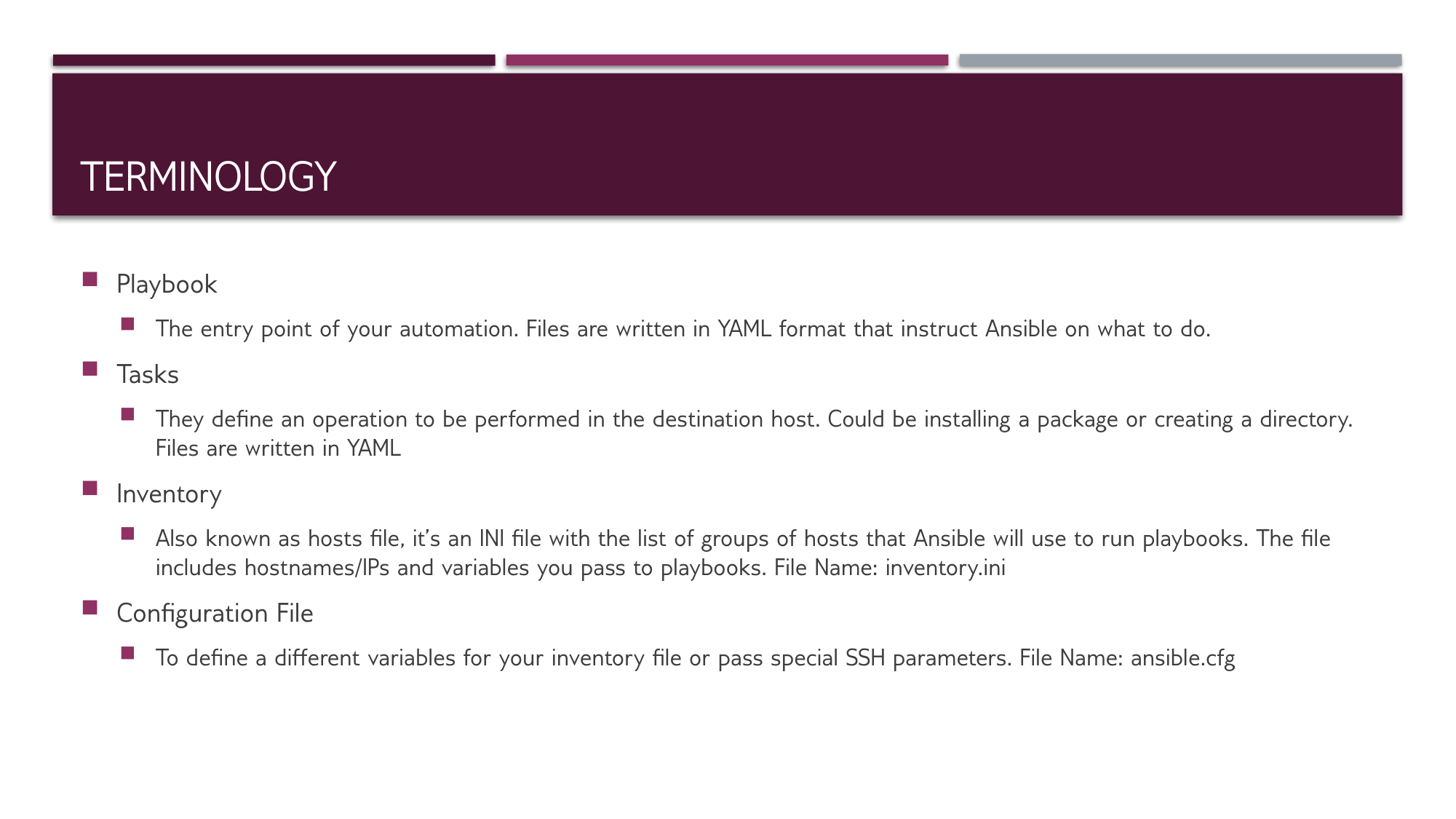

# Terminology
Playbook
The entry point of your automation. Files are written in YAML format that instruct Ansible on what to do.
Tasks
They define an operation to be performed in the destination host. Could be installing a package or creating a directory. Files are written in YAML
Inventory
Also known as hosts file, it’s an INI file with the list of groups of hosts that Ansible will use to run playbooks. The file includes hostnames/IPs and variables you pass to playbooks. File Name: inventory.ini
Configuration File
To define a different variables for your inventory file or pass special SSH parameters. File Name: ansible.cfg